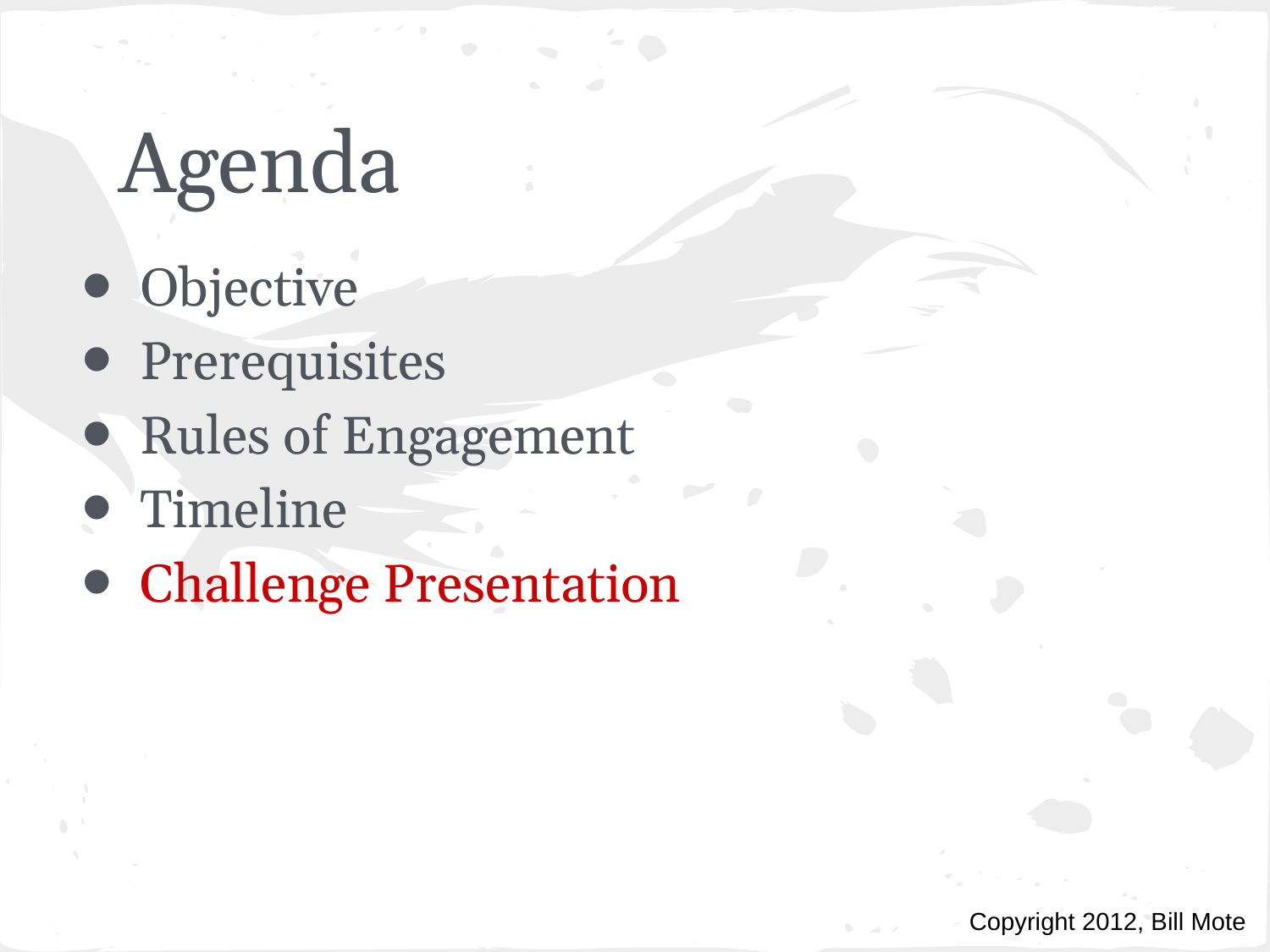

# Agenda
Objective
Prerequisites
Rules of Engagement
Timeline
Challenge Presentation
Copyright 2012, Bill Mote